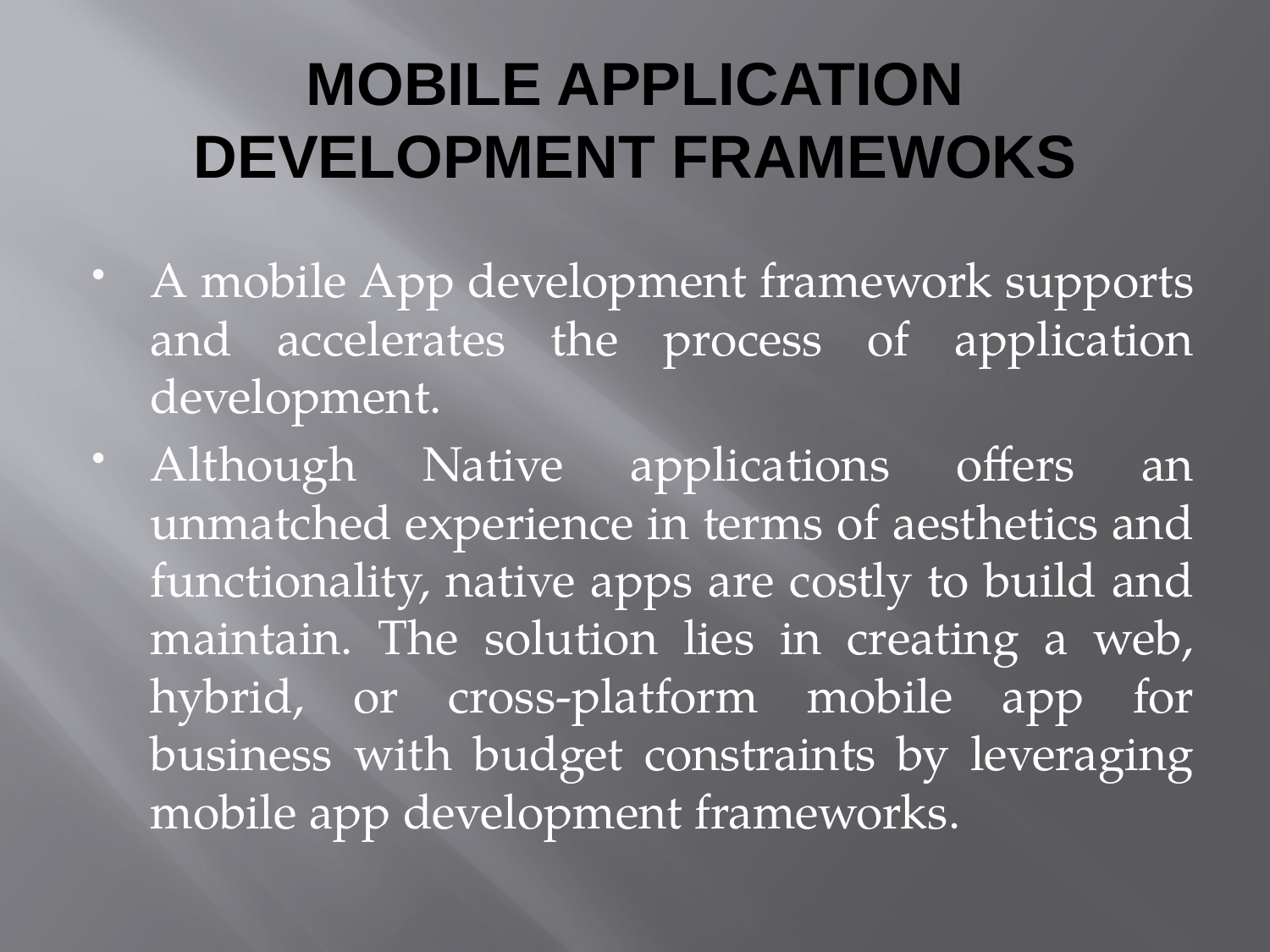

# MOBILE APPLICATION DEVELOPMENT FRAMEWOKS
A mobile App development framework supports and accelerates the process of application development.
Although Native applications offers an unmatched experience in terms of aesthetics and functionality, native apps are costly to build and maintain. The solution lies in creating a web, hybrid, or cross-platform mobile app for business with budget constraints by leveraging mobile app development frameworks.